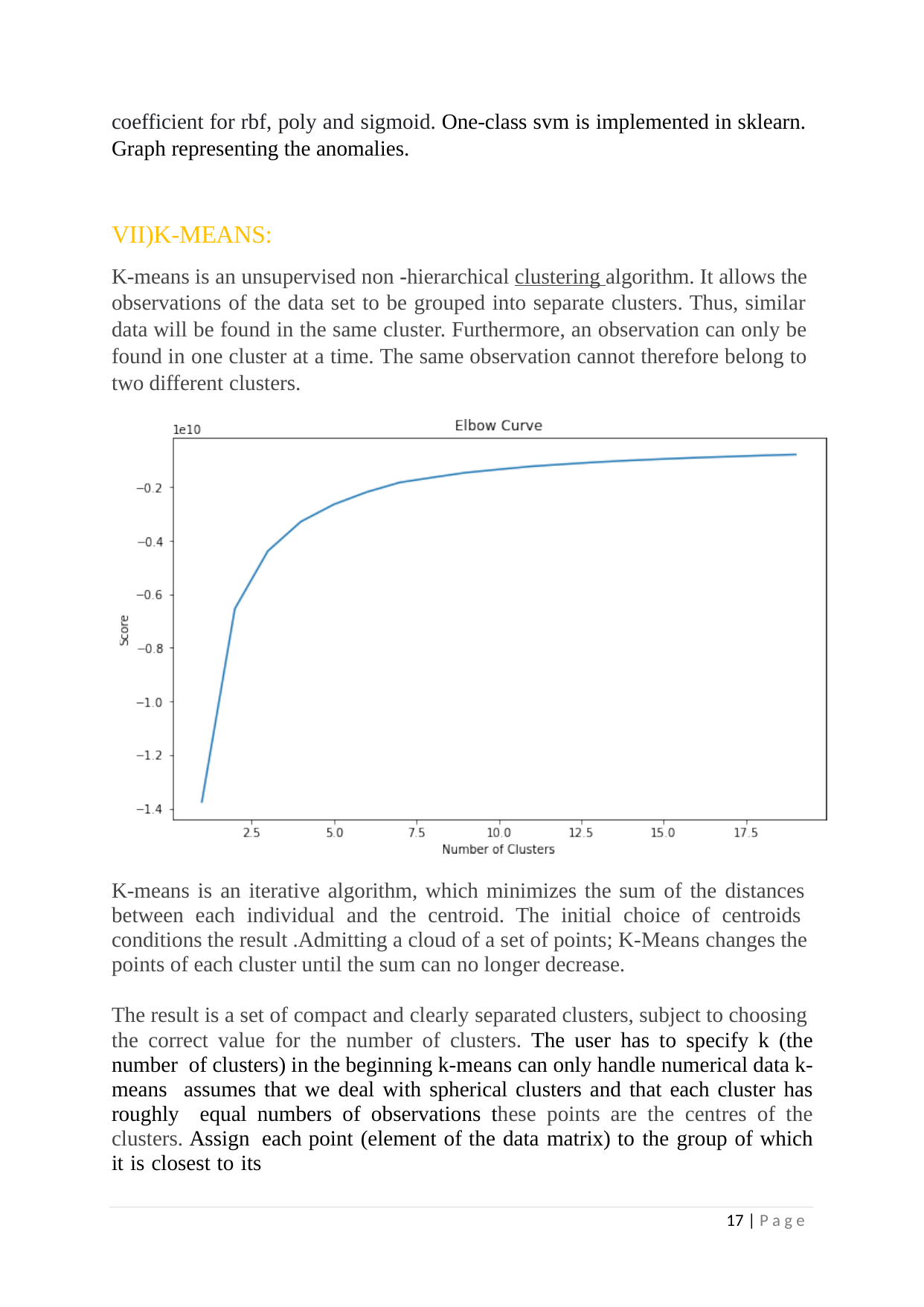

coefficient for rbf, poly and sigmoid. One-class svm is implemented in sklearn.  Graph representing the anomalies.

VII)K-MEANS:
K-means is an unsupervised non -hierarchical clustering algorithm. It allows the  observations of the data set to be grouped into separate clusters. Thus, similar  data will be found in the same cluster. Furthermore, an observation can only be  found in one cluster at a time. The same observation cannot therefore belong to  two different clusters.

K-means is an iterative algorithm, which minimizes the sum of the distances  between each individual and the centroid. The initial choice of centroids  conditions the result .Admitting a cloud of a set of points; K-Means changes the  points of each cluster until the sum can no longer decrease.

The result is a set of compact and clearly separated clusters, subject to choosing  the correct value for the number of clusters. The user has to specify k (the number  of clusters) in the beginning k-means can only handle numerical data k-means  assumes that we deal with spherical clusters and that each cluster has roughly  equal numbers of observations these points are the centres of the clusters. Assign  each point (element of the data matrix) to the group of which it is closest to its
17 | P a g e